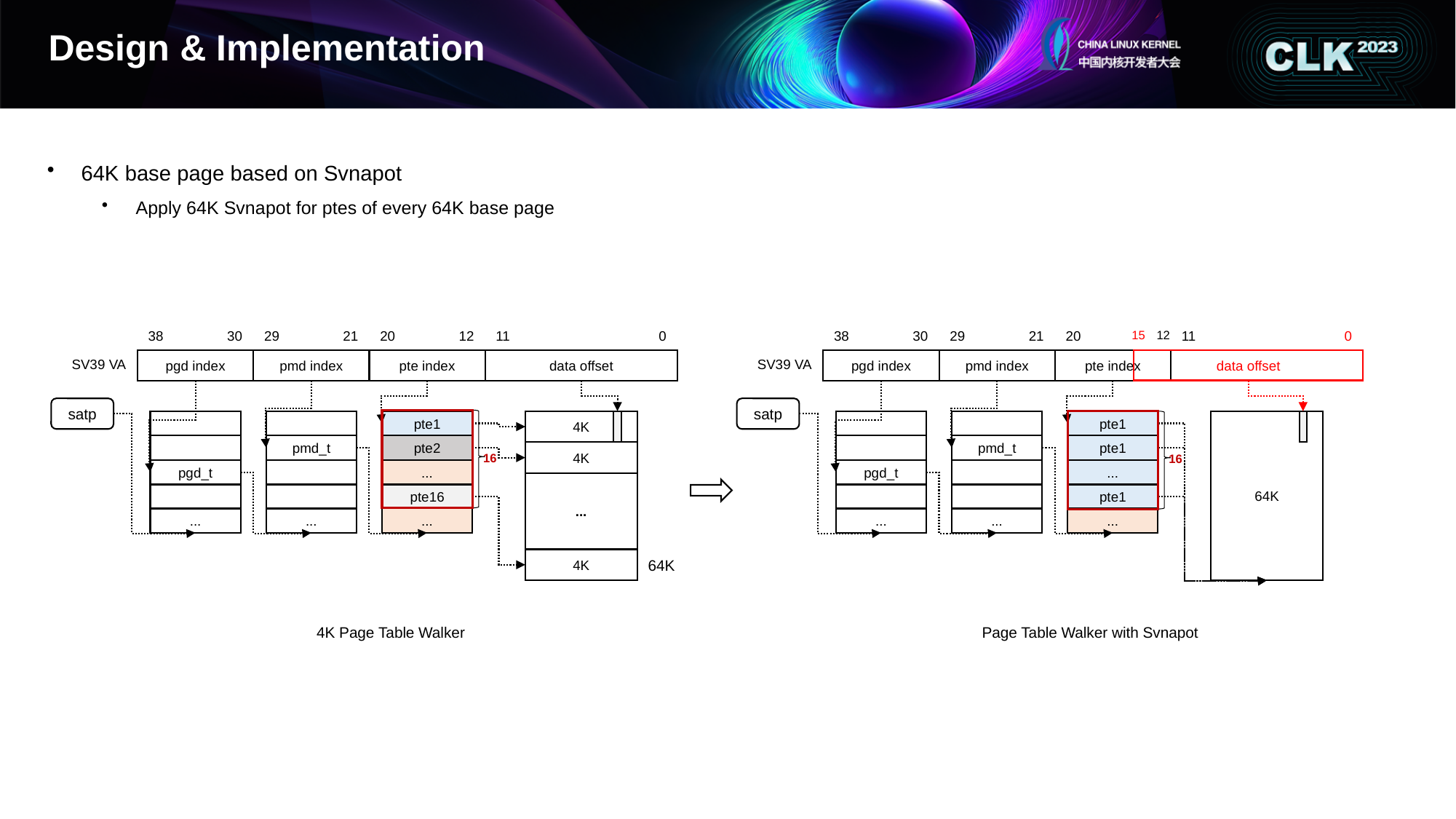

# Design & Implementation
64K base page based on Svnapot
Apply 64K Svnapot for ptes of every 64K base page
30
29
21
20
12
11
0
38
SV39 VA

pgd index
pmd index
pte index
data offset
satp

pte1
4K

pmd_t
pte2
4K
pgd_t

...
...

pte16
...
...
...
4K
4K Page Table Walker
38
30
29
21
20
15
12
11
0
SV39 VA

pgd index
pmd index
pte index
data offset
satp

pte1

64K

pmd_t
pte1
16
16
pgd_t

...

pte1
...
...
...
64K
Page Table Walker with Svnapot